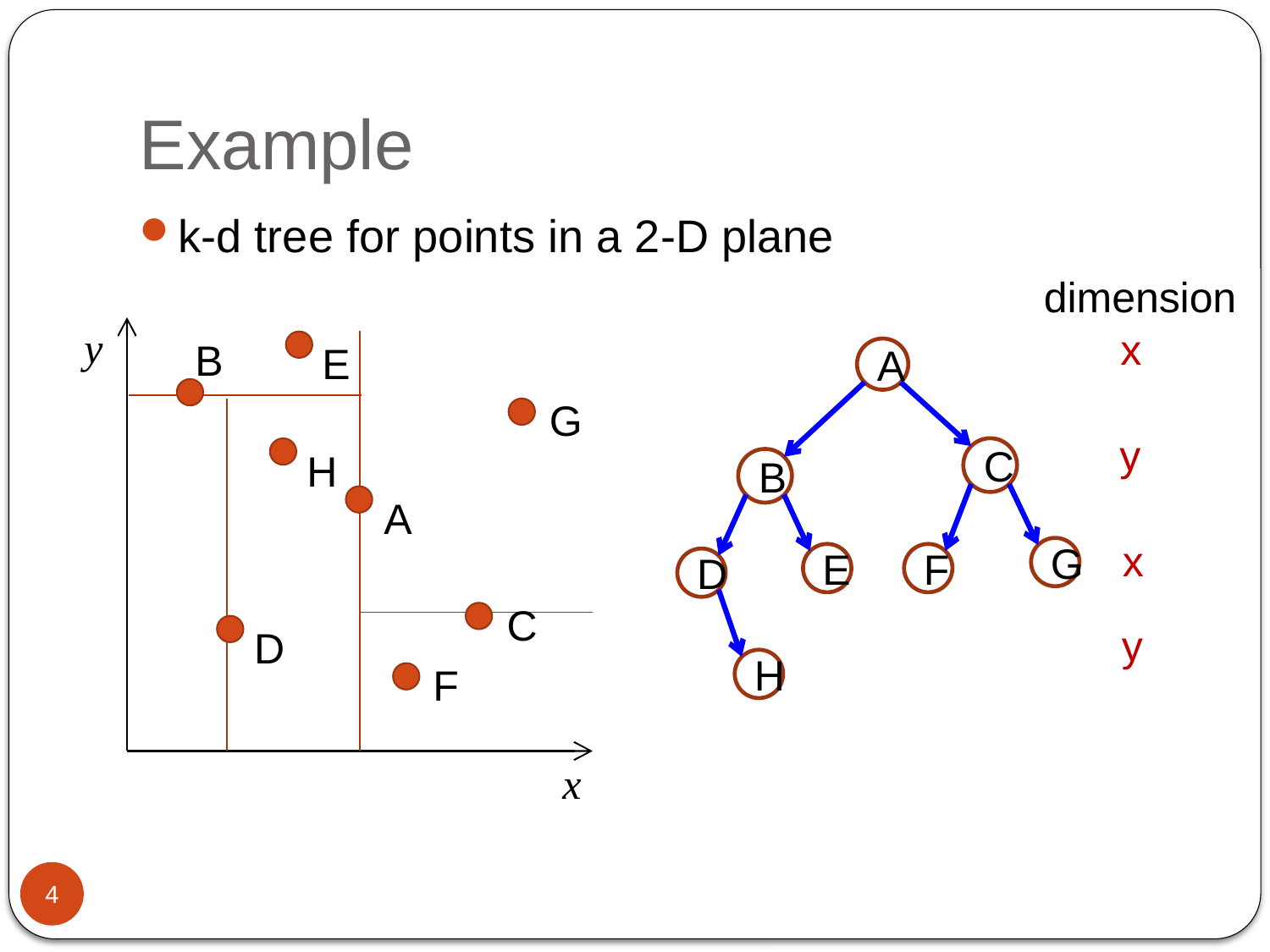

# Example
k-d tree for points in a 2-D plane
dimension
y
B
E

G

H

A

C

D

F

x
x
A
C
B
G
E
F
D
H
y
x
y
4